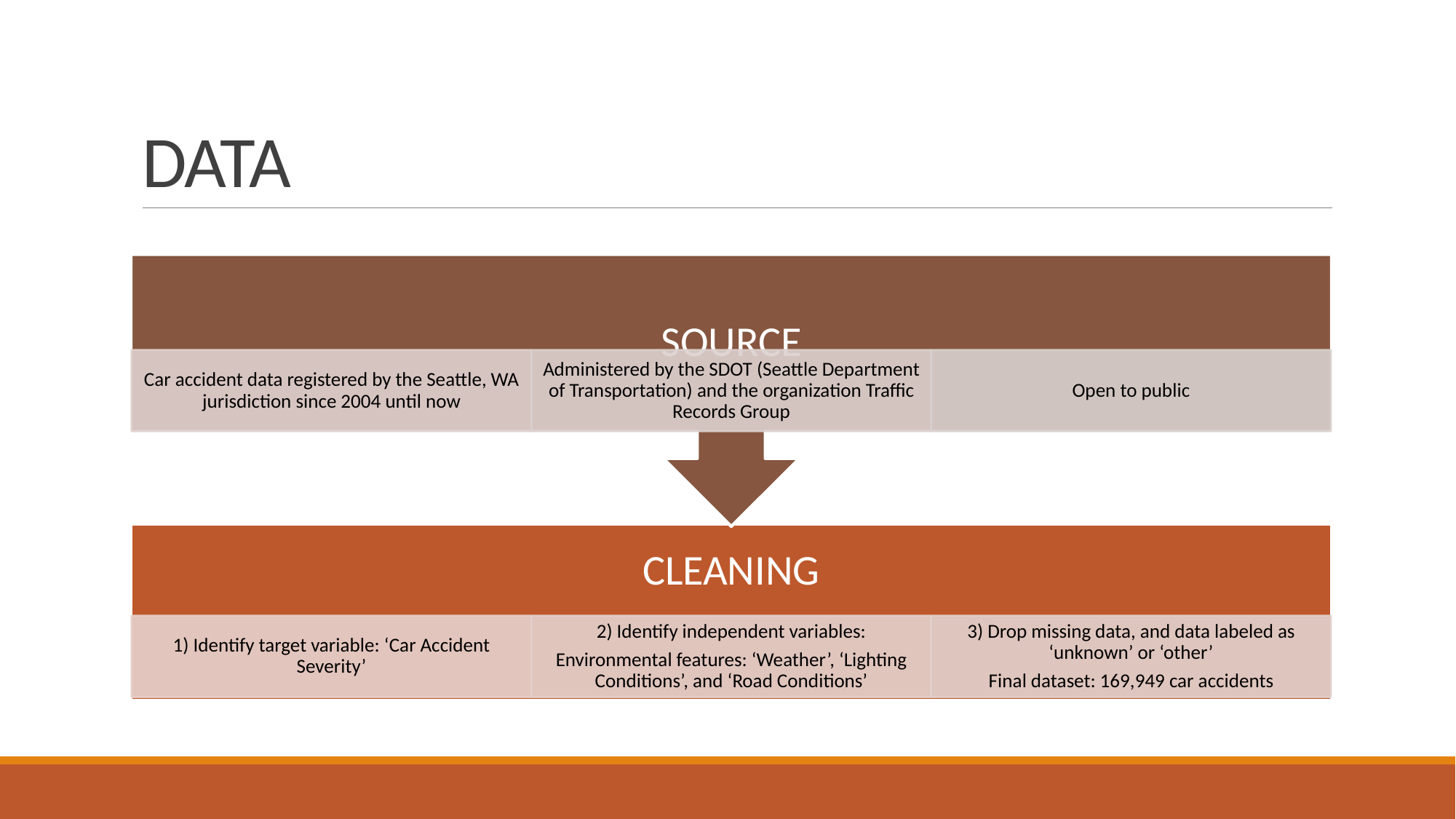

# DATA
CLEANING
1) Identify target variable: ‘Car Accident Severity’
2) Identify independent variables:
Environmental features: ‘Weather’, ‘Lighting Conditions’, and ‘Road Conditions’
3) Drop missing data, and data labeled as ‘unknown’ or ‘other’
Final dataset: 169,949 car accidents
SOURCE
Car accident data registered by the Seattle, WA jurisdiction since 2004 until now
Administered by the SDOT (Seattle Department of Transportation) and the organization Traffic Records Group
Open to public